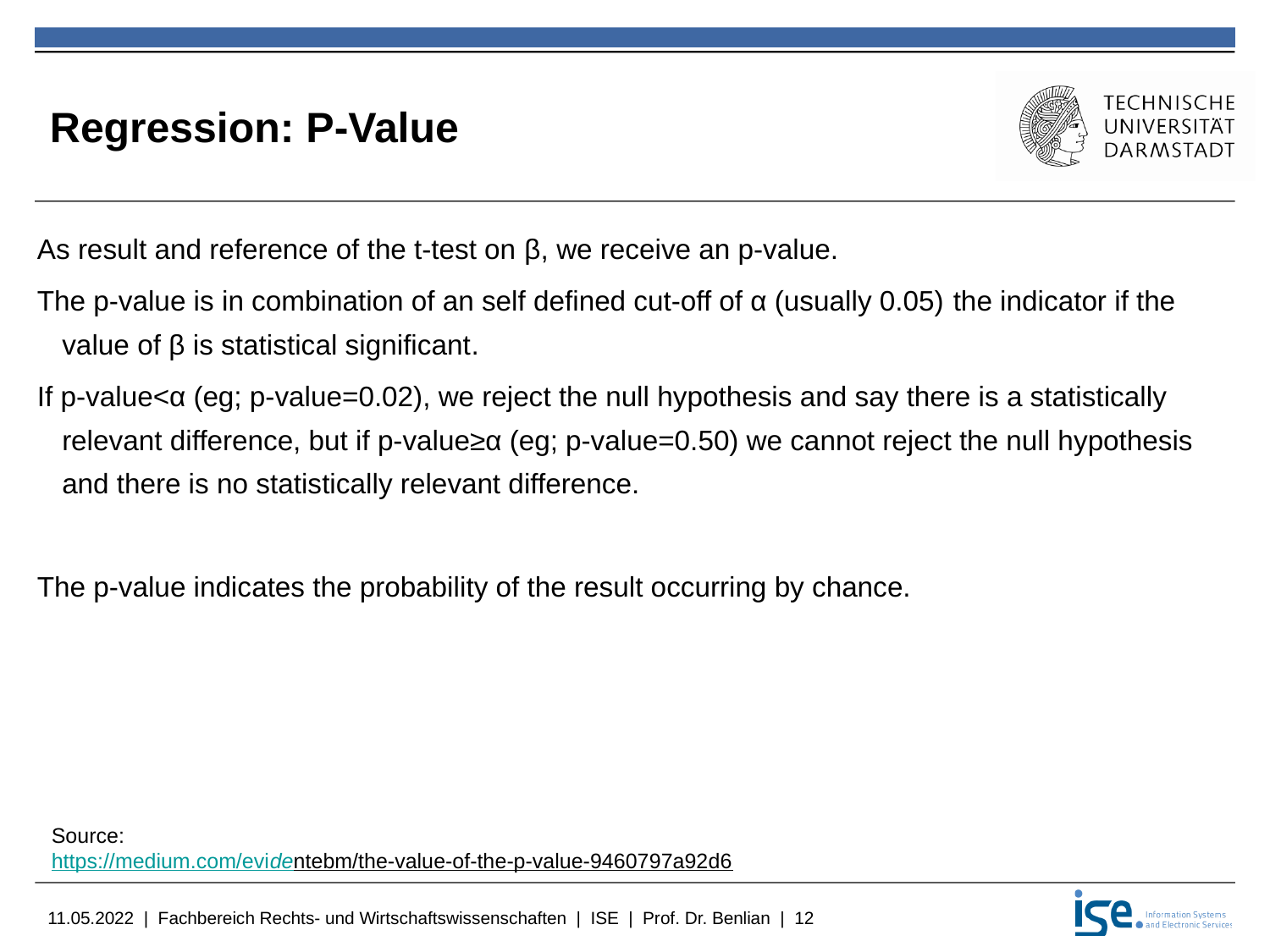

# Regression: P-Value
As result and reference of the t-test on β, we receive an p-value.
The p-value is in combination of an self defined cut-off of α (usually 0.05) the indicator if the value of β is statistical significant.
If p-value<α (eg; p-value=0.02), we reject the null hypothesis and say there is a statistically relevant difference, but if p-value≥α (eg; p-value=0.50) we cannot reject the null hypothesis and there is no statistically relevant difference.

The p-value indicates the probability of the result occurring by chance.
Source:
https://medium.com/evidentebm/the-value-of-the-p-value-9460797a92d6